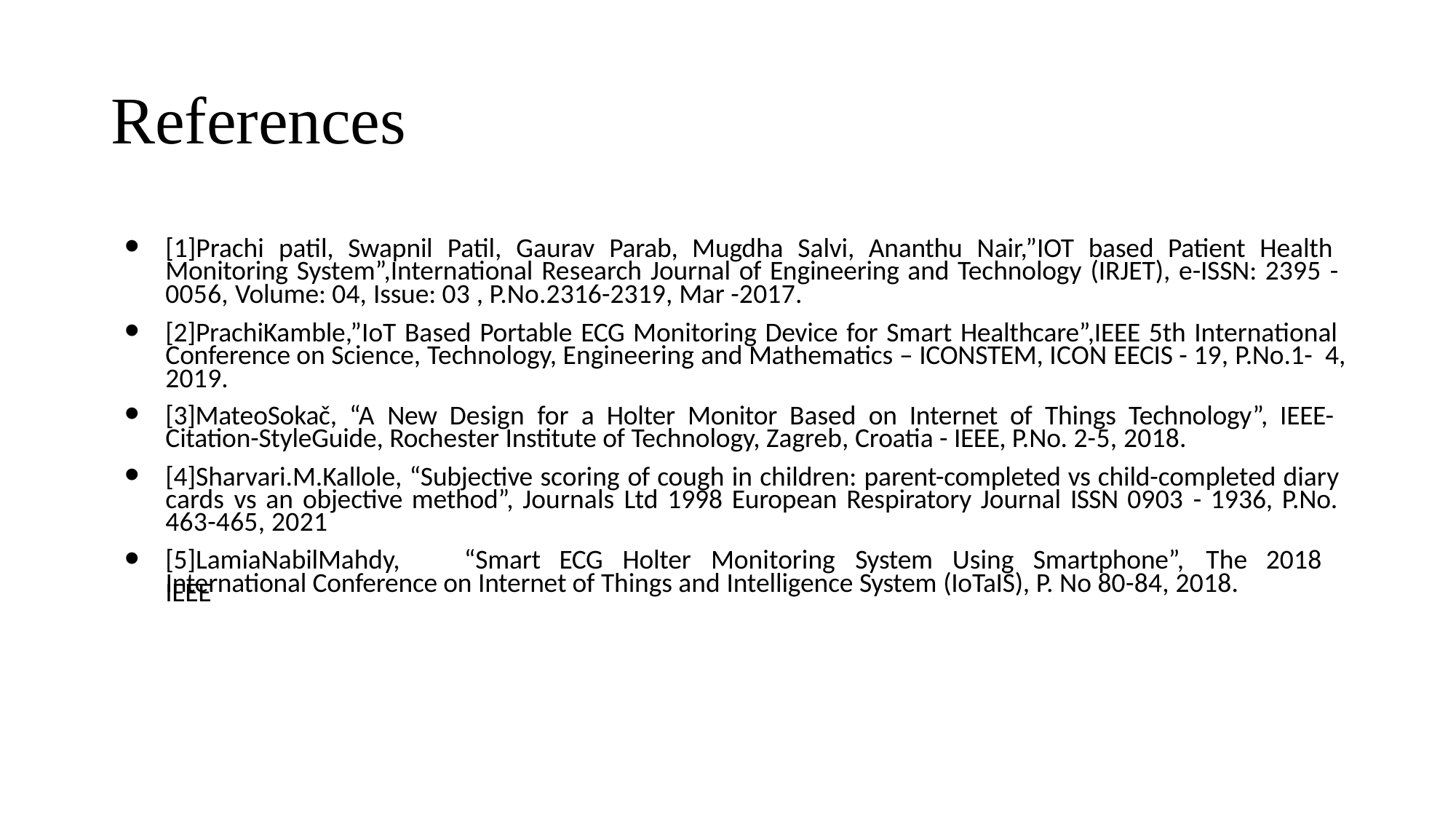

# References
[1]Prachi patil, Swapnil Patil, Gaurav Parab, Mugdha Salvi, Ananthu Nair,”IOT based Patient Health  Monitoring System”,International Research Journal of Engineering and Technology (IRJET), e-ISSN: 2395 -  0056, Volume: 04, Issue: 03 , P.No.2316-2319, Mar -2017.
[2]PrachiKamble,”IoT Based Portable ECG Monitoring Device for Smart Healthcare”,IEEE 5th International  Conference on Science, Technology, Engineering and Mathematics – ICONSTEM, ICON EECIS - 19, P.No.1-  4, 2019.
[3]MateoSokač, “A New Design for a Holter Monitor Based on Internet of Things Technology”, IEEE-  Citation-StyleGuide, Rochester Institute of Technology, Zagreb, Croatia - IEEE, P.No. 2-5, 2018.
[4]Sharvari.M.Kallole, “Subjective scoring of cough in children: parent-completed vs child-completed diary  cards vs an objective method”, Journals Ltd 1998 European Respiratory Journal ISSN 0903 - 1936, P.No.  463-465, 2021
[5]LamiaNabilMahdy,	“Smart	ECG	Holter	Monitoring	System	Using	Smartphone”,	The	2018	IEEE
International Conference on Internet of Things and Intelligence System (IoTaIS), P. No 80-84, 2018.